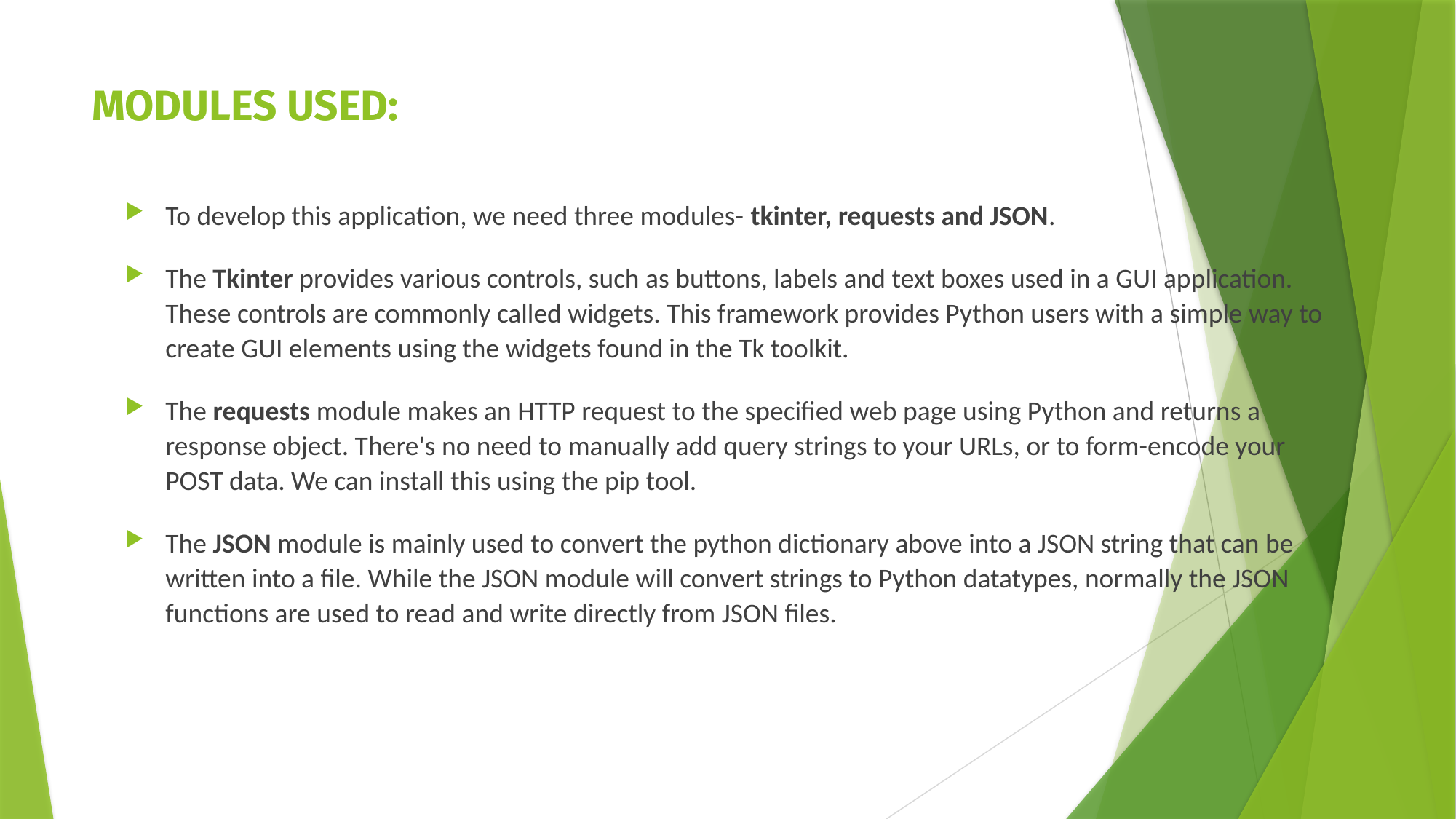

# MODULES USED:
To develop this application, we need three modules- tkinter, requests and JSON.
The Tkinter provides various controls, such as buttons, labels and text boxes used in a GUI application. These controls are commonly called widgets. This framework provides Python users with a simple way to create GUI elements using the widgets found in the Tk toolkit.
The requests module makes an HTTP request to the specified web page using Python and returns a response object. There's no need to manually add query strings to your URLs, or to form-encode your POST data. We can install this using the pip tool.
The JSON module is mainly used to convert the python dictionary above into a JSON string that can be written into a file. While the JSON module will convert strings to Python datatypes, normally the JSON functions are used to read and write directly from JSON files.